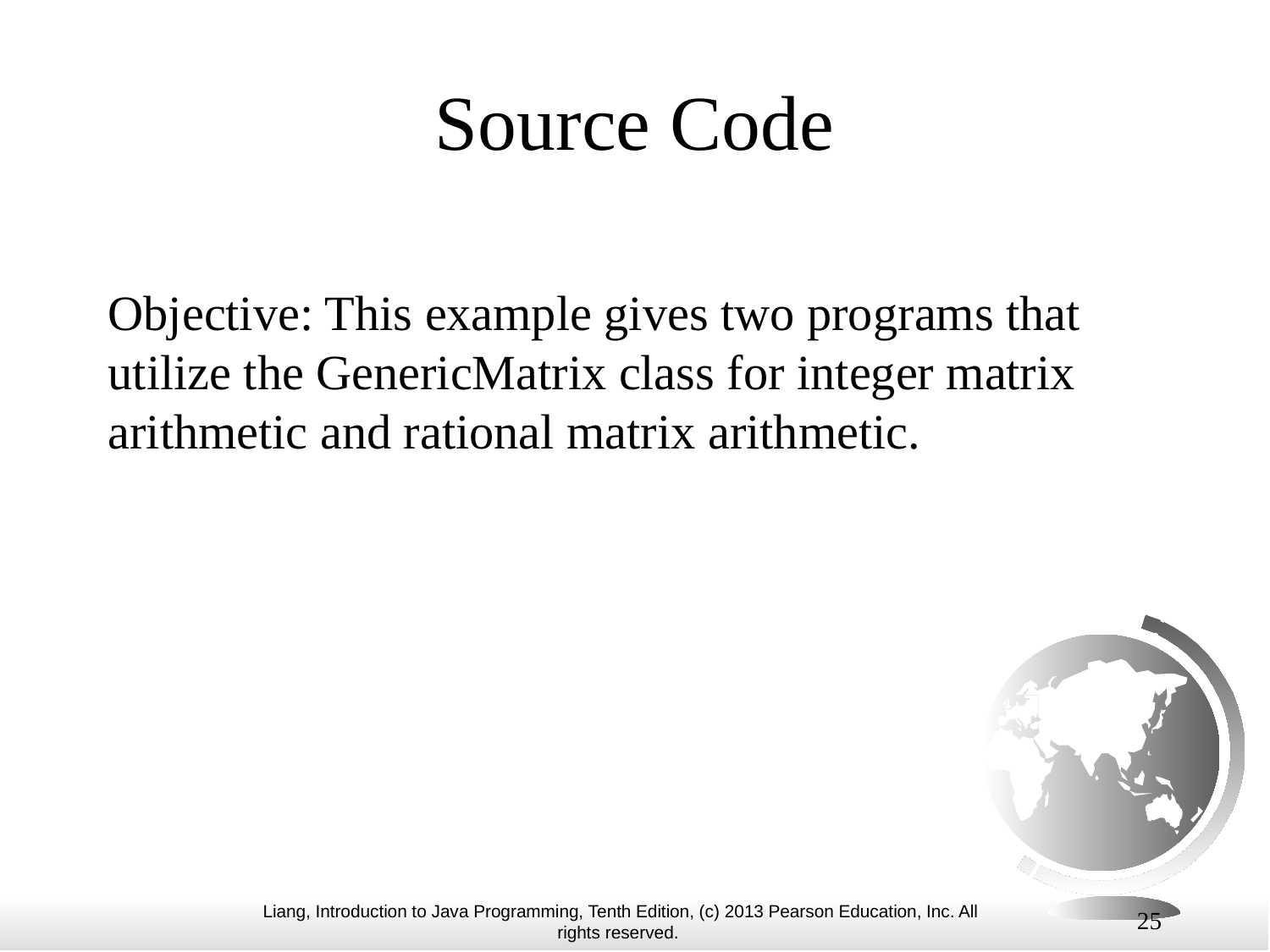

# Source Code
Objective: This example gives two programs that utilize the GenericMatrix class for integer matrix arithmetic and rational matrix arithmetic.
25